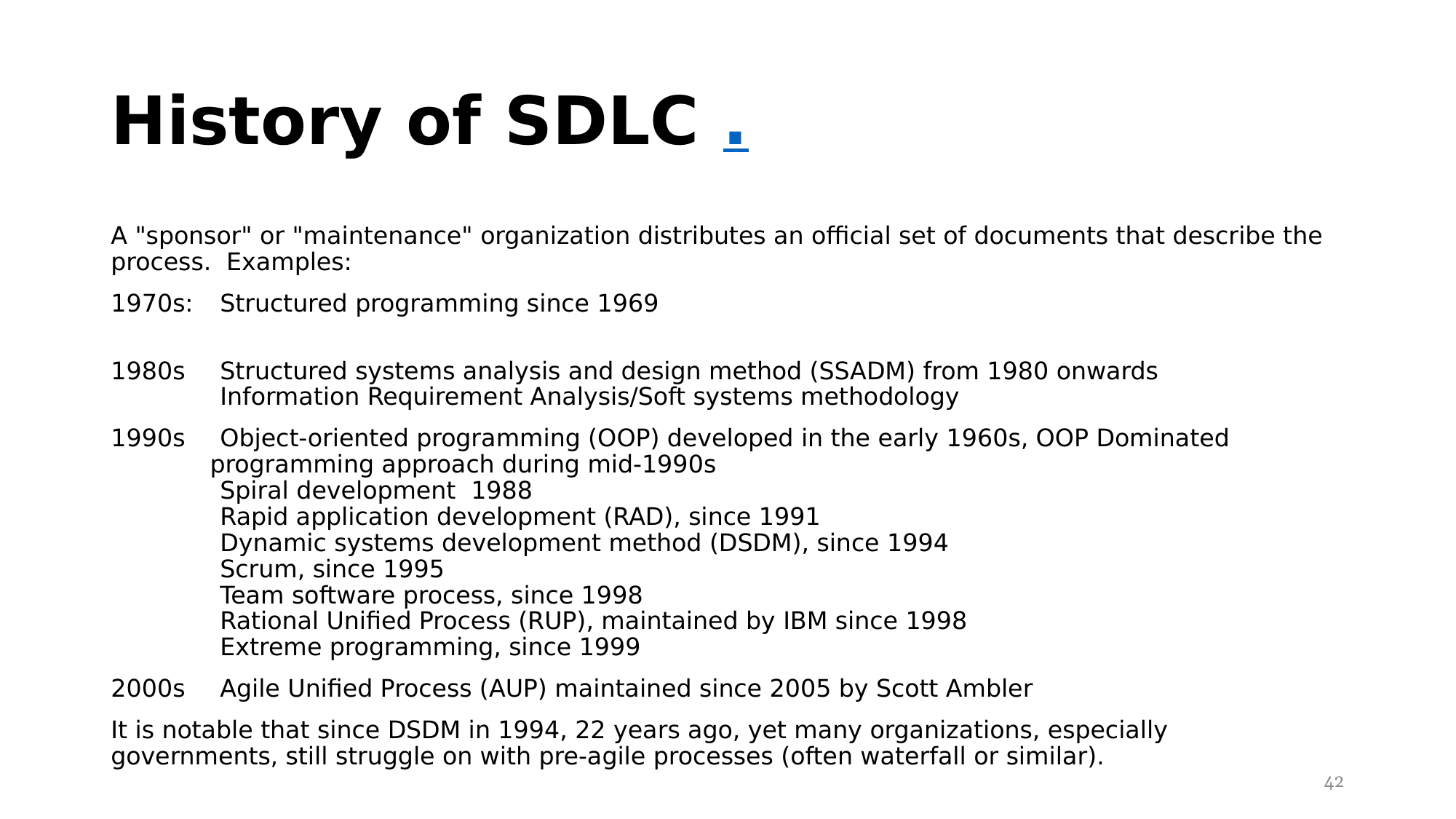

# History of SDLC .
A "sponsor" or "maintenance" organization distributes an official set of documents that describe the process.  Examples:
1970s:	Structured programming since 1969
1980s	Structured systems analysis and design method (SSADM) from 1980 onwards
	Information Requirement Analysis/Soft systems methodology
1990s	Object-oriented programming (OOP) developed in the early 1960s, OOP Dominated
             programming approach during mid-1990s
	Spiral development  1988
	Rapid application development (RAD), since 1991
	Dynamic systems development method (DSDM), since 1994
	Scrum, since 1995
	Team software process, since 1998
	Rational Unified Process (RUP), maintained by IBM since 1998
	Extreme programming, since 1999
2000s	Agile Unified Process (AUP) maintained since 2005 by Scott Ambler
It is notable that since DSDM in 1994, 22 years ago, yet many organizations, especially governments, still struggle on with pre-agile processes (often waterfall or similar).
42